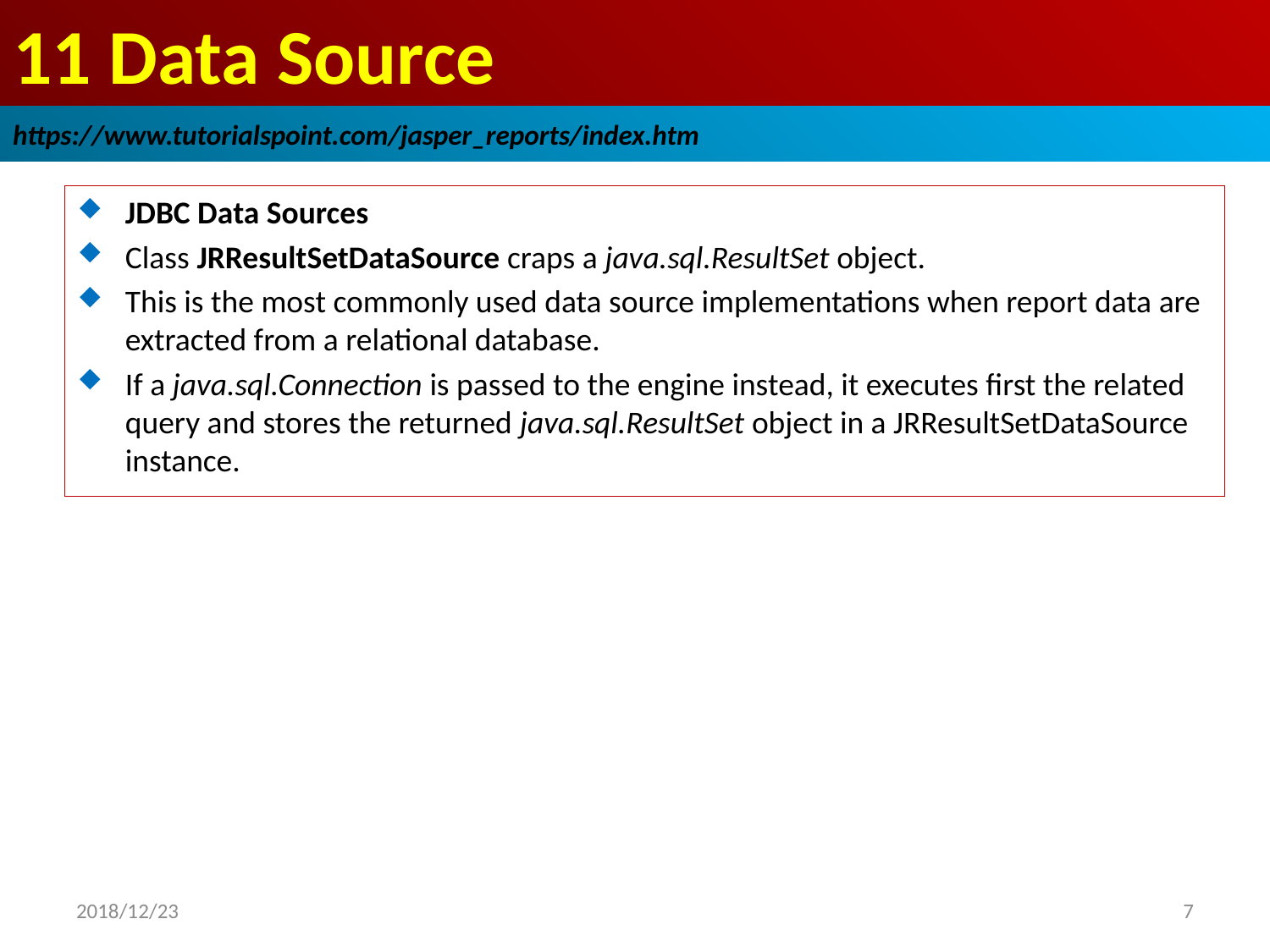

# 11 Data Source
https://www.tutorialspoint.com/jasper_reports/index.htm
JDBC Data Sources
Class JRResultSetDataSource craps a java.sql.ResultSet object.
This is the most commonly used data source implementations when report data are extracted from a relational database.
If a java.sql.Connection is passed to the engine instead, it executes first the related query and stores the returned java.sql.ResultSet object in a JRResultSetDataSource instance.
2018/12/23
7